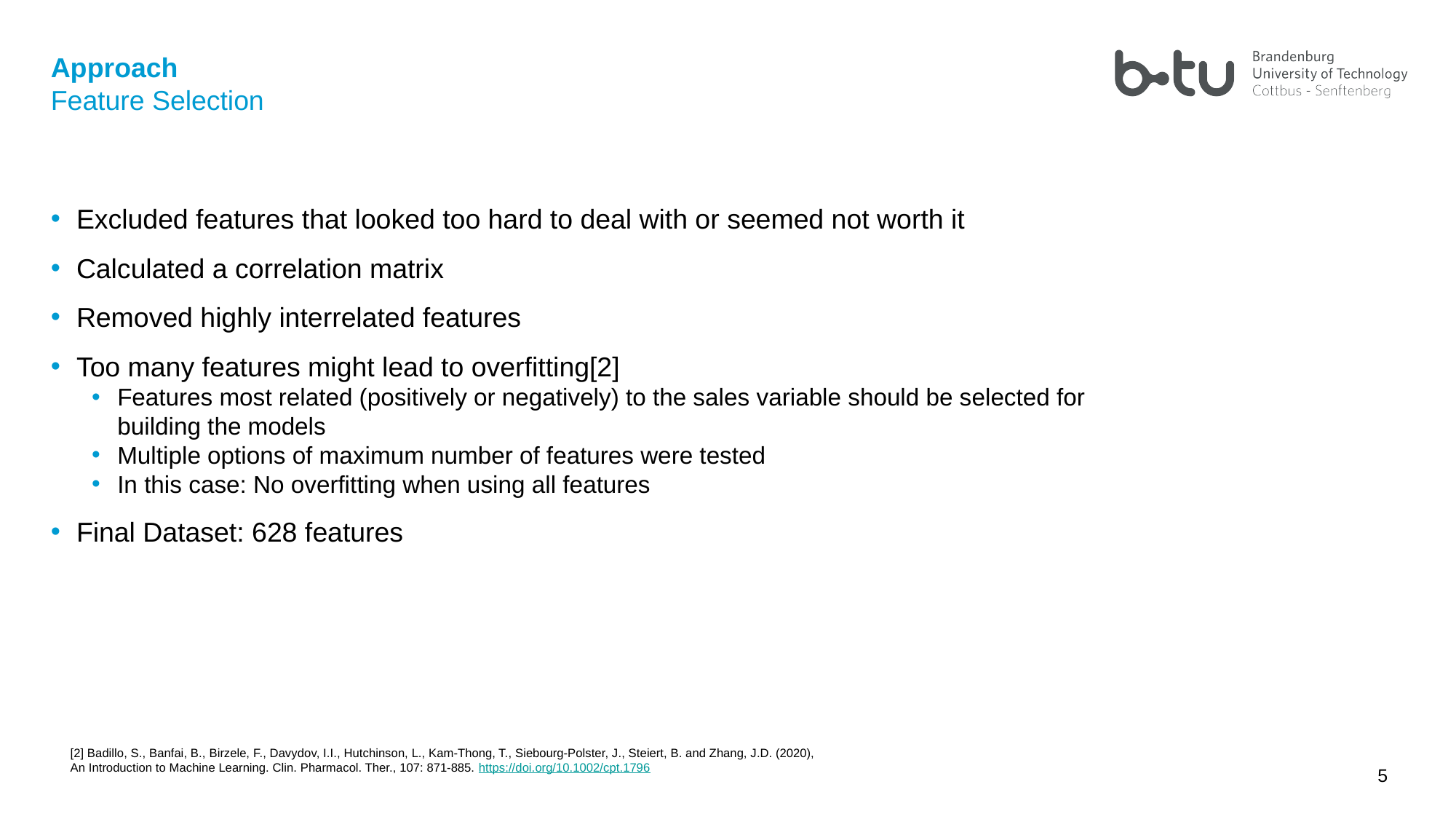

Approach
Feature Selection
Excluded features that looked too hard to deal with or seemed not worth it
Calculated a correlation matrix
Removed highly interrelated features
Too many features might lead to overfitting[2]
Features most related (positively or negatively) to the sales variable should be selected for building the models
Multiple options of maximum number of features were tested
In this case: No overfitting when using all features
Final Dataset: 628 features
[2] Badillo, S., Banfai, B., Birzele, F., Davydov, I.I., Hutchinson, L., Kam-Thong, T., Siebourg-Polster, J., Steiert, B. and Zhang, J.D. (2020),
An Introduction to Machine Learning. Clin. Pharmacol. Ther., 107: 871-885. https://doi.org/10.1002/cpt.1796
5